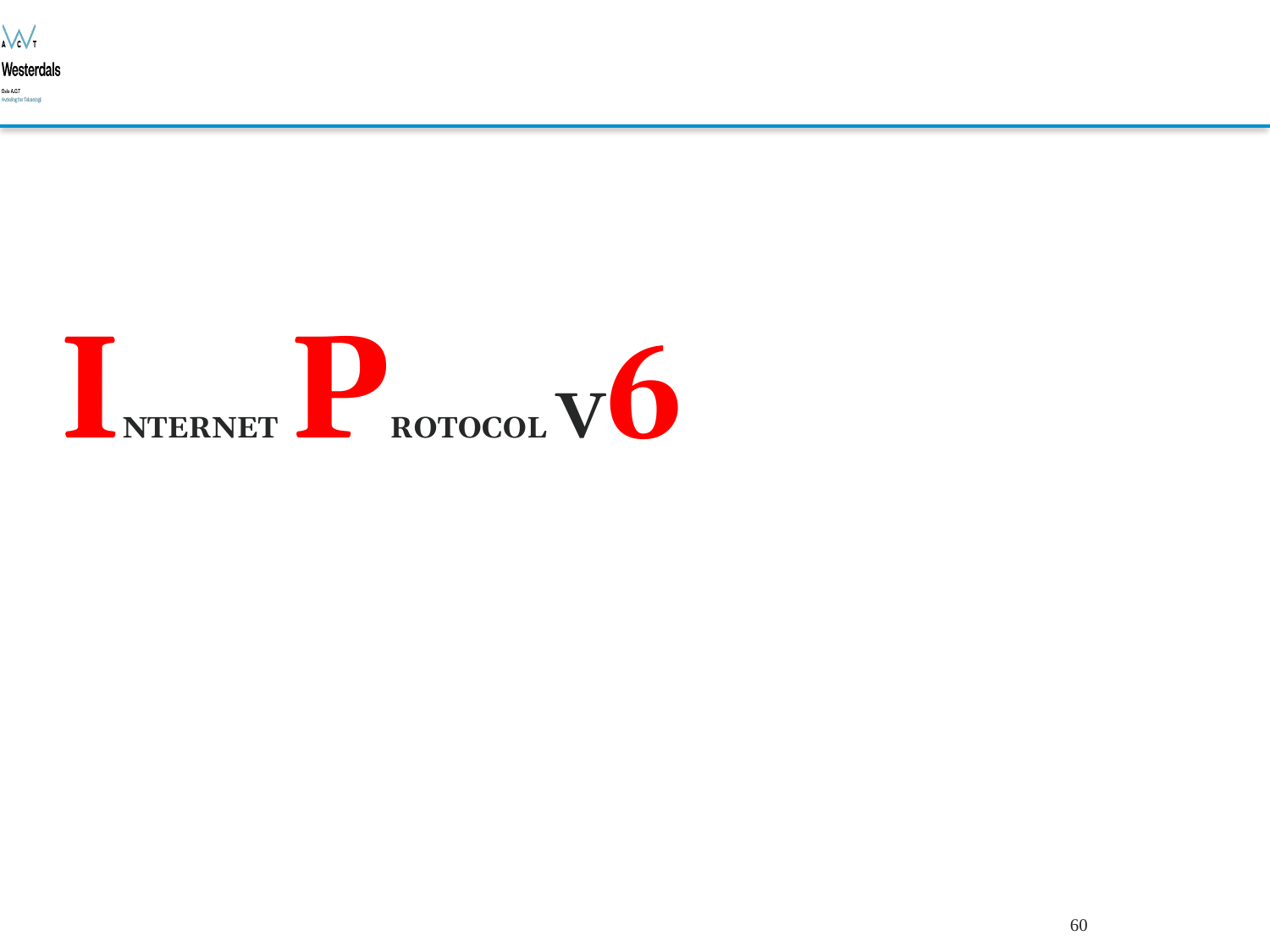

# Internet protocol v6

Bjørn O. Listog -- blistog@nith.no
60